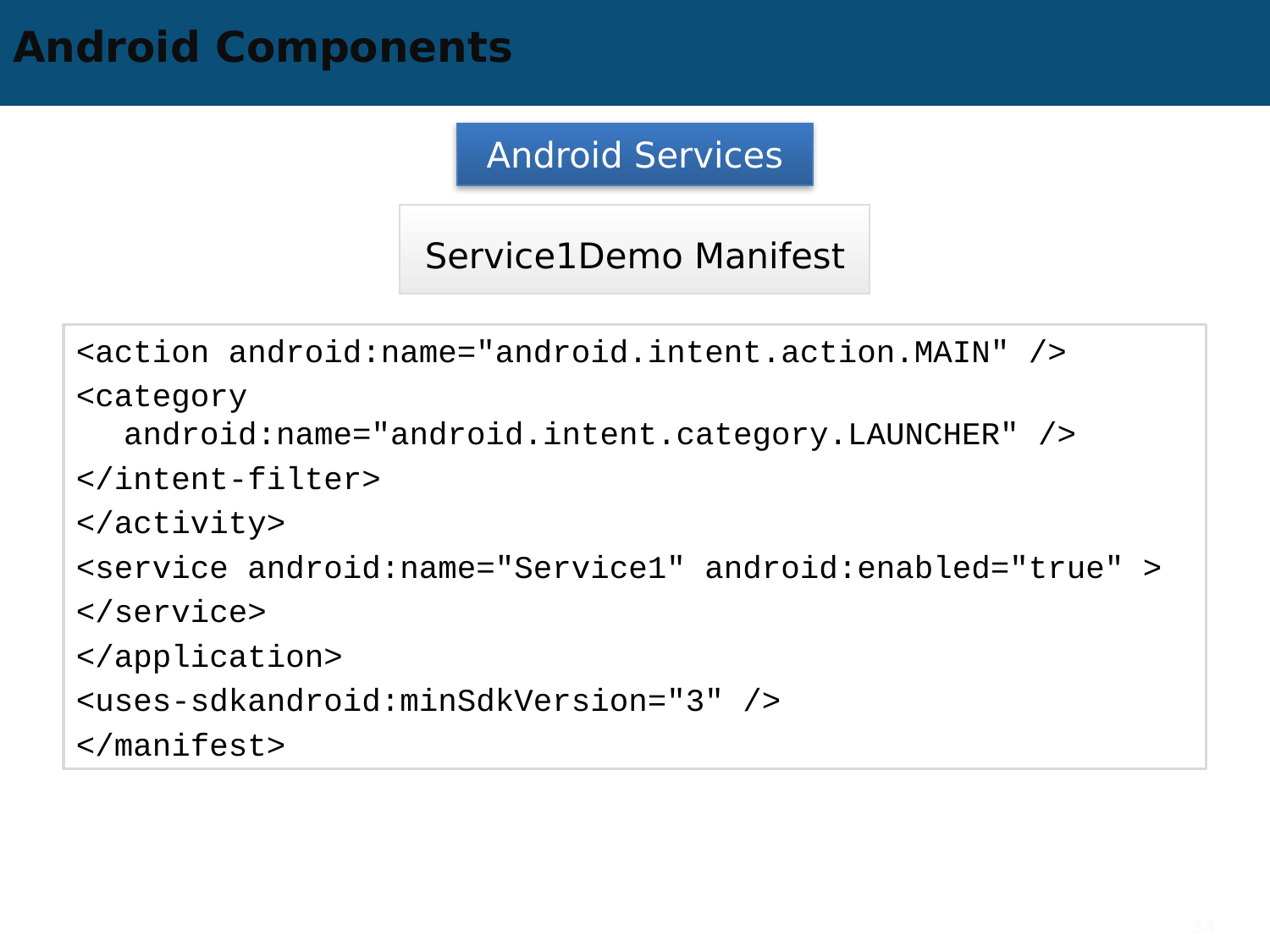

# Android Components
Android Services
Service1Demo Manifest
<action android:name="android.intent.action.MAIN" />
<category android:name="android.intent.category.LAUNCHER" />
</intent-filter>
</activity>
<service android:name="Service1" android:enabled="true" >
</service>
</application>
<uses-sdkandroid:minSdkVersion="3" />
</manifest>